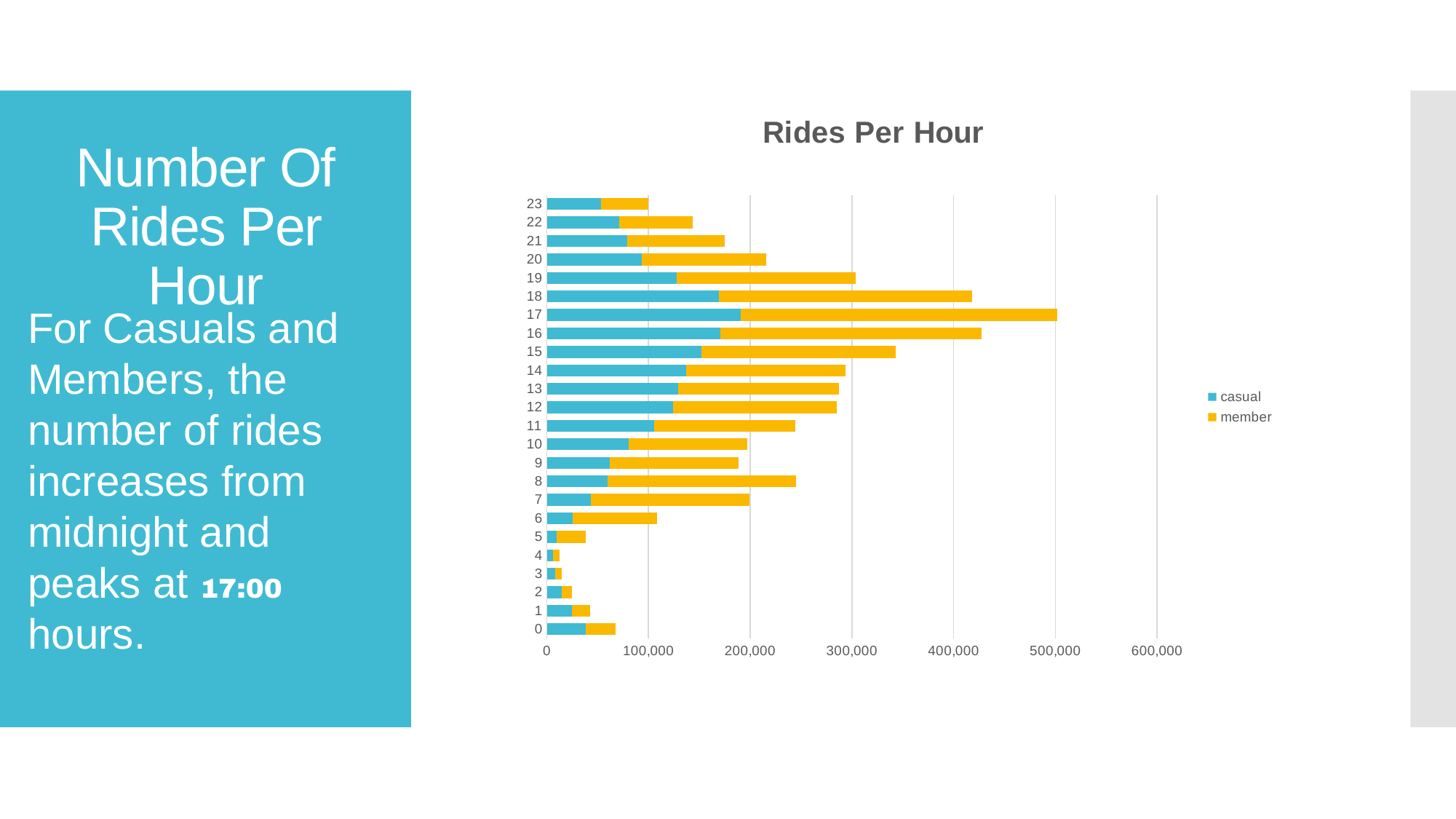

### Chart: Rides Per Hour

| Category | casual | member |
|---|---|---|
| 0 | 38166.0 | 29333.0 |
| 1 | 24479.0 | 17970.0 |
| 2 | 14849.0 | 10195.0 |
| 3 | 8538.0 | 6243.0 |
| 4 | 5810.0 | 7076.0 |
| 5 | 9969.0 | 28140.0 |
| 6 | 25291.0 | 82762.0 |
| 7 | 43528.0 | 155505.0 |
| 8 | 59995.0 | 185114.0 |
| 9 | 61998.0 | 126484.0 |
| 10 | 80399.0 | 116681.0 |
| 11 | 105200.0 | 139187.0 |
| 12 | 124314.0 | 160497.0 |
| 13 | 129173.0 | 157956.0 |
| 14 | 136659.0 | 157134.0 |
| 15 | 151720.0 | 191622.0 |
| 16 | 170409.0 | 257263.0 |
| 17 | 190384.0 | 311865.0 |
| 18 | 169184.0 | 248994.0 |
| 19 | 127359.0 | 176691.0 |
| 20 | 93037.0 | 122780.0 |
| 21 | 79344.0 | 95478.0 |
| 22 | 71345.0 | 71876.0 |
| 23 | 53121.0 | 46666.0 |
# Number Of
Rides Per Hour
For Casuals and Members, the number of rides increases from midnight and peaks at 17:00 hours.